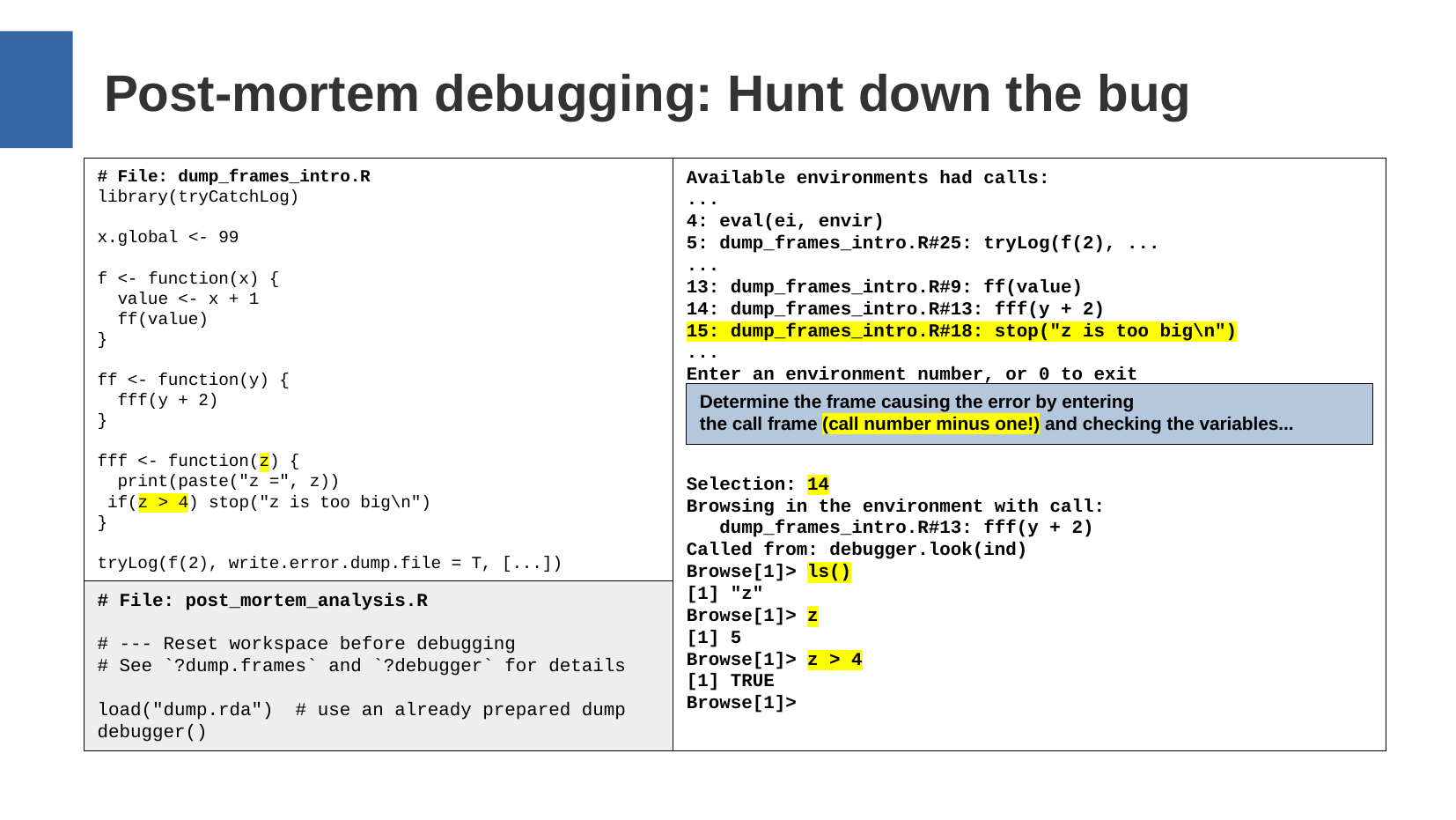

Post-mortem debugging: Hunt down the bug
# File: dump_frames_intro.R
library(tryCatchLog)

x.global <- 99

f <- function(x) {
  value <- x + 1
  ff(value)
}

ff <- function(y) {
  fff(y + 2)
}

fff <- function(z) {
  print(paste("z =", z))
 if(z > 4) stop("z is too big\n")
}

tryLog(f(2), write.error.dump.file = T, [...])
Available environments had calls:
...
4: eval(ei, envir)
5: dump_frames_intro.R#25: tryLog(f(2), ...
...
13: dump_frames_intro.R#9: ff(value)
14: dump_frames_intro.R#13: fff(y + 2)
15: dump_frames_intro.R#18: stop("z is too big\n")
...
Enter an environment number, or 0 to exit

Selection: 14
Browsing in the environment with call:
   dump_frames_intro.R#13: fff(y + 2)
Called from: debugger.look(ind)
Browse[1]> ls()
[1] "z"
Browse[1]> z
[1] 5
Browse[1]> z > 4
[1] TRUE
Browse[1]>
Determine the frame causing the error by entering
the call frame (call number minus one!) and checking the variables...
# File: post_mortem_analysis.R

# --- Reset workspace before debugging
# See `?dump.frames` and `?debugger` for details

load("dump.rda")  # use an already prepared dump
debugger()